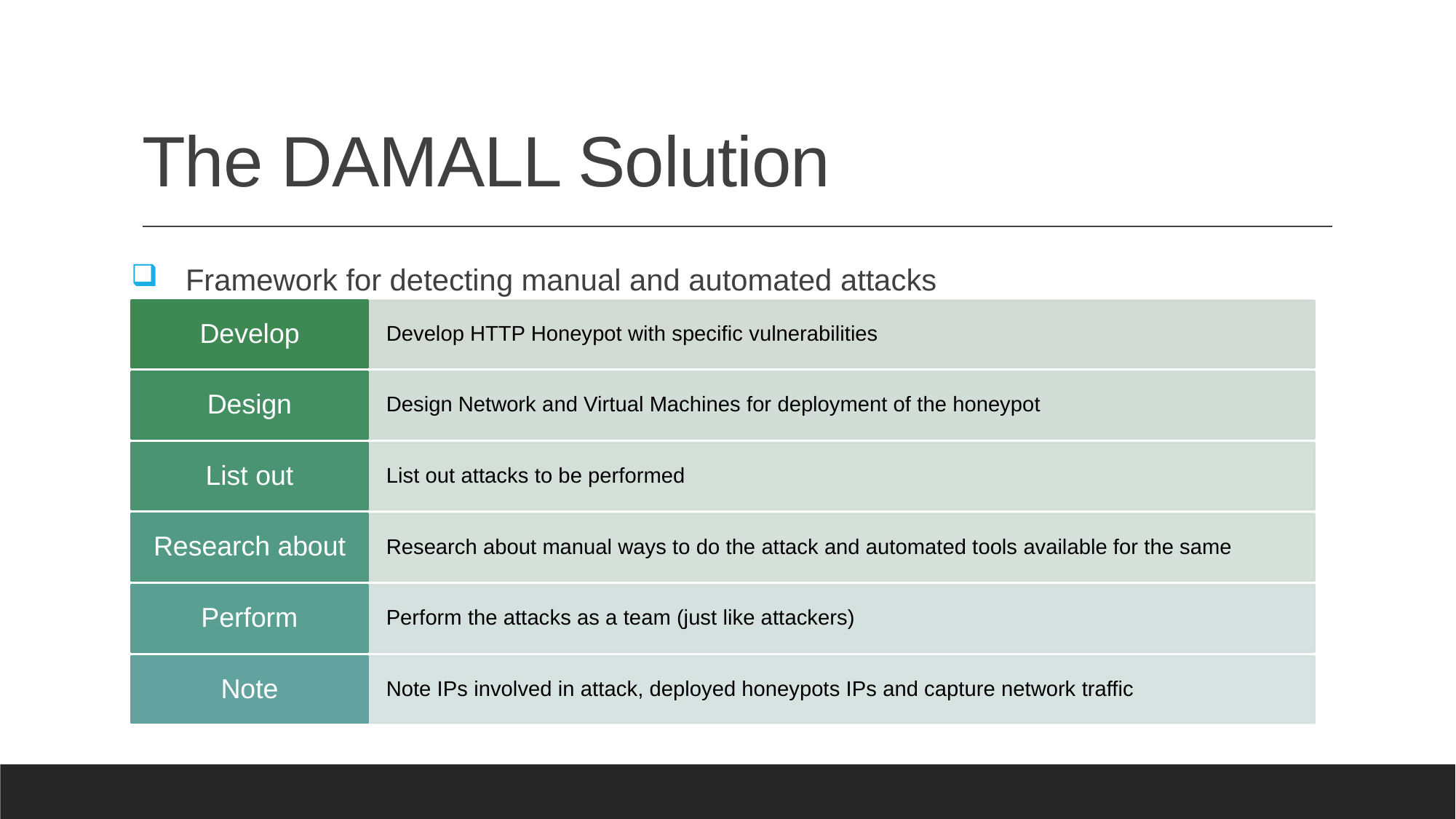

# The DAMALL Solution
Framework for detecting manual and automated attacks

Develop HTTP Honeypot with specific vulnerabilities
Develop
Design Network and Virtual Machines for deployment of the honeypot
Design
List out attacks to be performed
List out
Research about manual ways to do the attack and automated tools available for the same
Research about
Perform the attacks as a team (just like attackers)
Perform
Note IPs involved in attack, deployed honeypots IPs and capture network traffic
Note